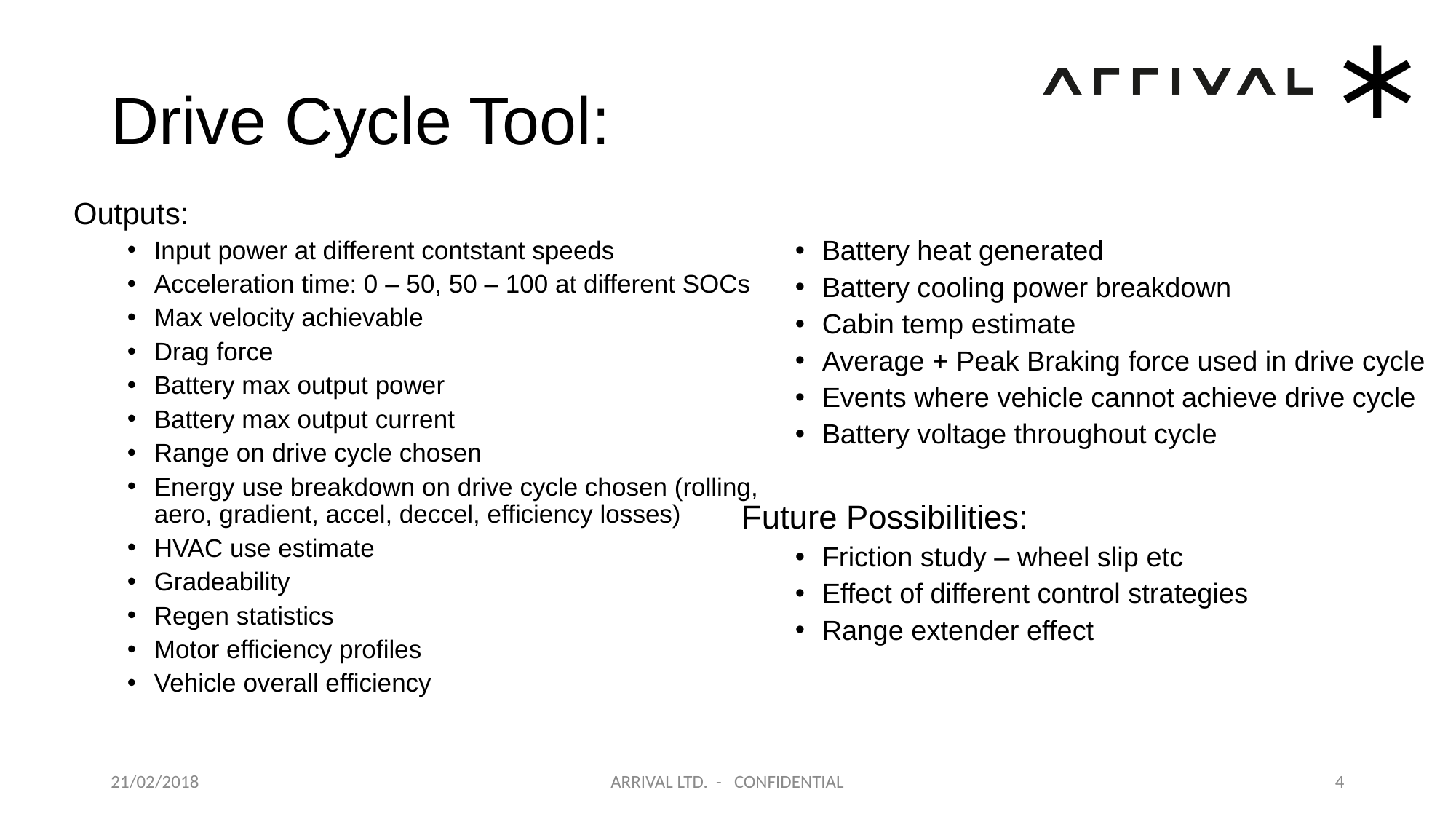

# Drive Cycle Tool:

Battery heat generated
Battery cooling power breakdown
Cabin temp estimate
Average + Peak Braking force used in drive cycle
Events where vehicle cannot achieve drive cycle
Battery voltage throughout cycle

Future Possibilities:
Friction study – wheel slip etc
Effect of different control strategies
Range extender effect

Outputs:
Input power at different contstant speeds
Acceleration time: 0 – 50, 50 – 100 at different SOCs
Max velocity achievable
Drag force
Battery max output power
Battery max output current
Range on drive cycle chosen
Energy use breakdown on drive cycle chosen (rolling, aero, gradient, accel, deccel, efficiency losses)
HVAC use estimate
Gradeability
Regen statistics
Motor efficiency profiles
Vehicle overall efficiency

21/02/2018
ARRIVAL LTD.  -   CONFIDENTIAL
4